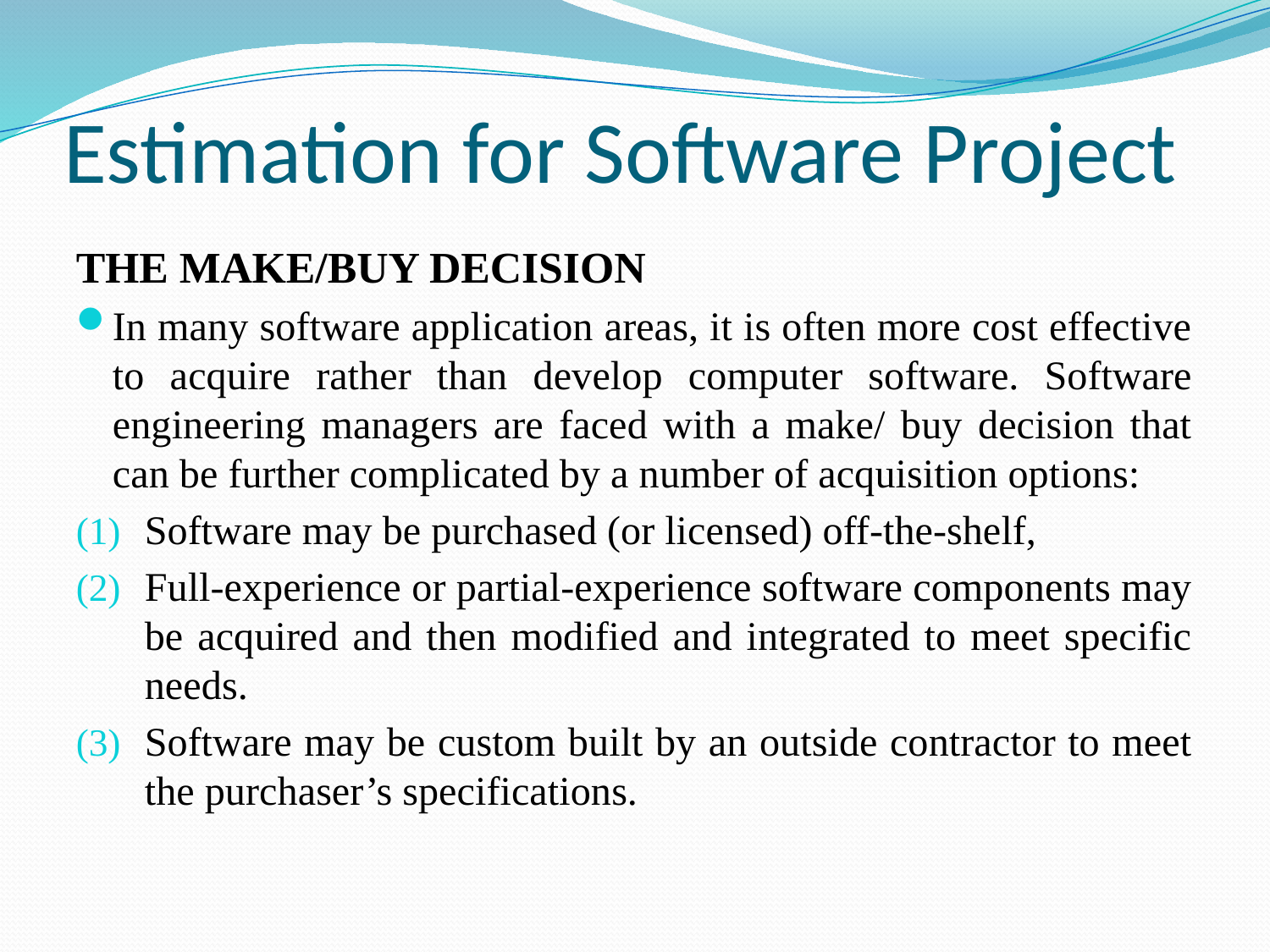

# Estimation for Software Project
THE MAKE/BUY DECISION
In many software application areas, it is often more cost effective to acquire rather than develop computer software. Software engineering managers are faced with a make/ buy decision that can be further complicated by a number of acquisition options:
Software may be purchased (or licensed) off-the-shelf,
Full-experience or partial-experience software components may be acquired and then modified and integrated to meet specific needs.
Software may be custom built by an outside contractor to meet the purchaser’s specifications.